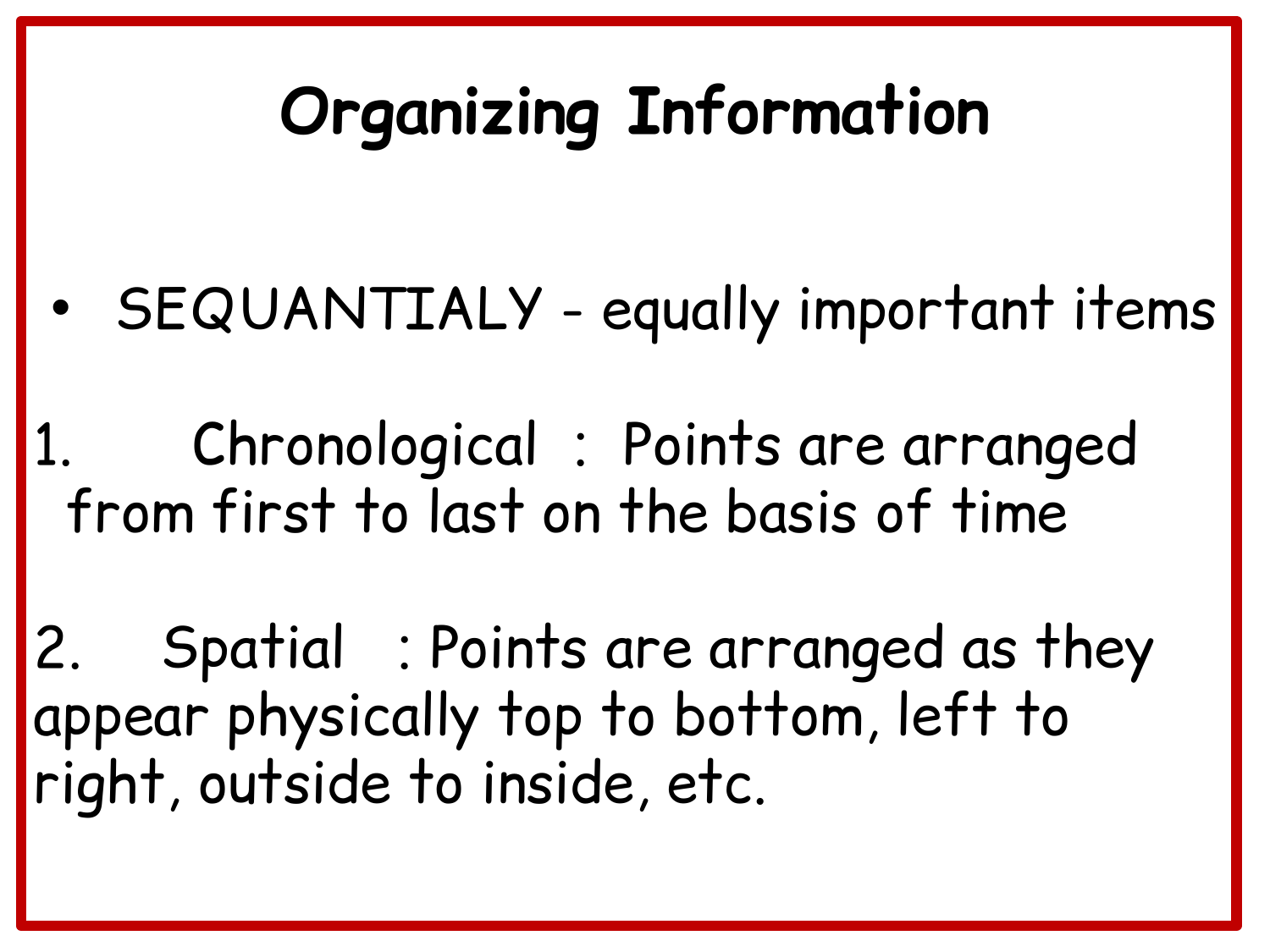

Organizing Information

SEQUANTIALY - equally important items

1.	Chronological  :  Points are arranged from first to last on the basis of time

2.	Spatial   : Points are arranged as they appear physically top to bottom, left to right, outside to inside, etc.